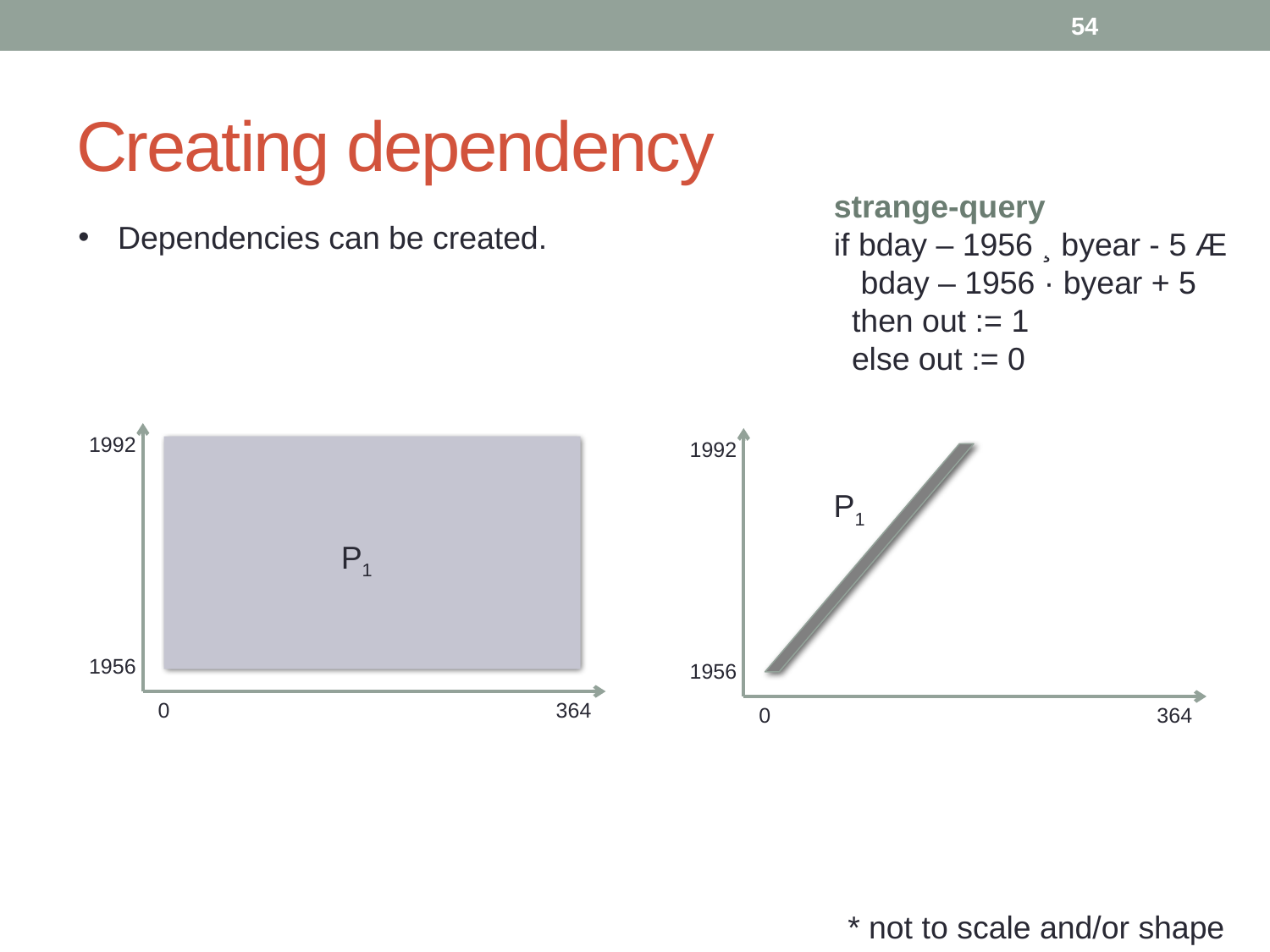

54
# Creating dependency
strange-query
if bday – 1956 ¸ byear - 5 Æ
   bday – 1956 · byear + 5
  then out := 1
  else out := 0
Dependencies can be created.
1992

1956
0
364
P1
1992
1956
0
364
P1

* not to scale and/or shape